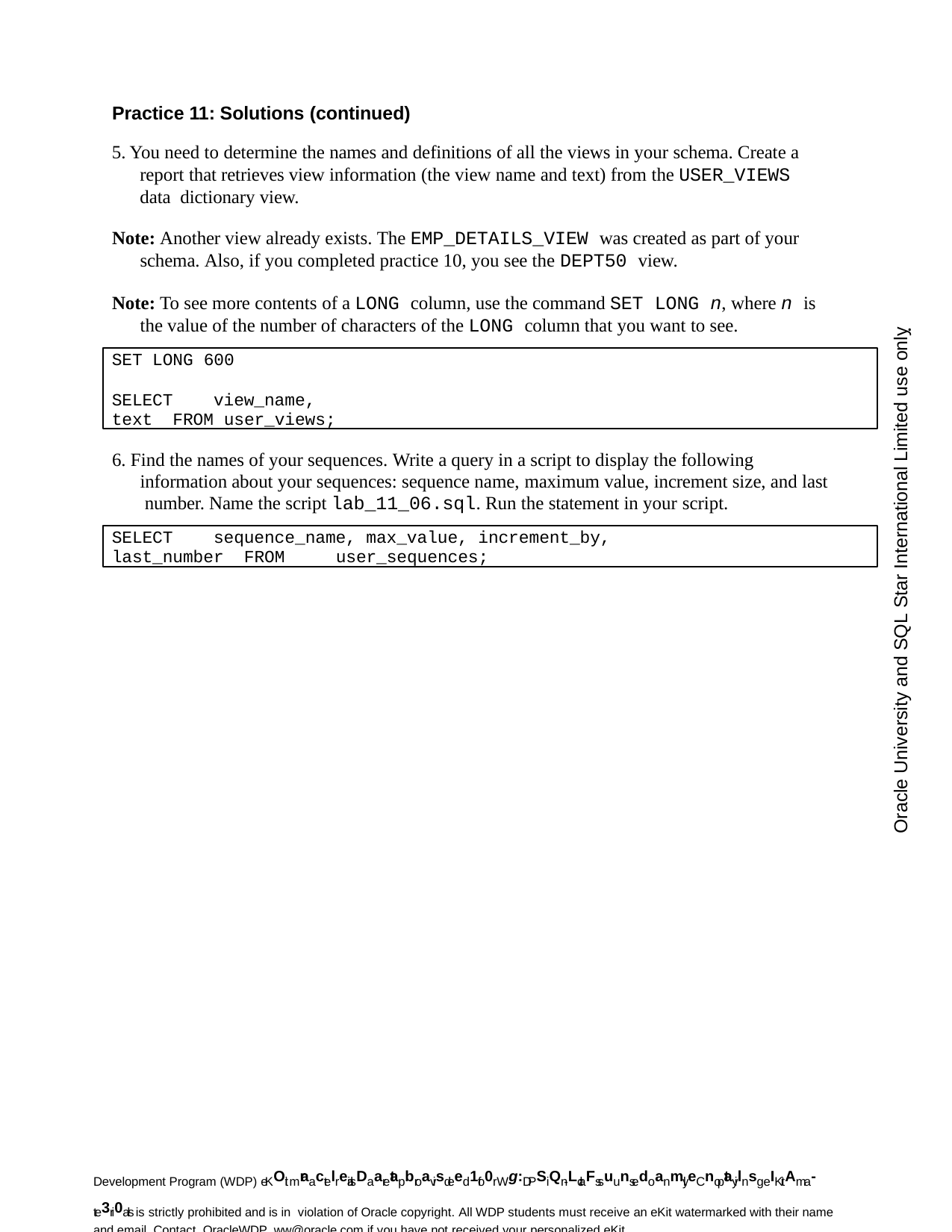

Practice 11: Solutions (continued)
5. You need to determine the names and definitions of all the views in your schema. Create a  report that retrieves view information (the view name and text) from the USER_VIEWS data  dictionary view.
Note: Another view already exists. The EMP_DETAILS_VIEW was created as part of your  schema. Also, if you completed practice 10, you see the DEPT50 view.

Note: To see more contents of a LONG column, use the command SET LONG n, where n is  the value of the number of characters of the LONG column that you want to see.
Oracle University and SQL Star International Limited use onlyฺ
SET LONG 600

SELECT	view_name, text  FROM	user_views;
6. Find the names of your sequences. Write a query in a script to display the following  information about your sequences: sequence name, maximum value, increment size, and last  number. Name the script lab_11_06.sql. Run the statement in your script.
SELECT	sequence_name, max_value, increment_by, last_number  FROM	user_sequences;
Development Program (WDP) eKOit mraactelreialsDaaretapbroavisdeed 1fo0r Wg:DPSiQn-LclaFssuunsedoanmly.eCnoptayilnsg eIKitAma-te3ri0als is strictly prohibited and is in  violation of Oracle copyright. All WDP students must receive an eKit watermarked with their name and email. Contact  OracleWDP_ww@oracle.com if you have not received your personalized eKit.